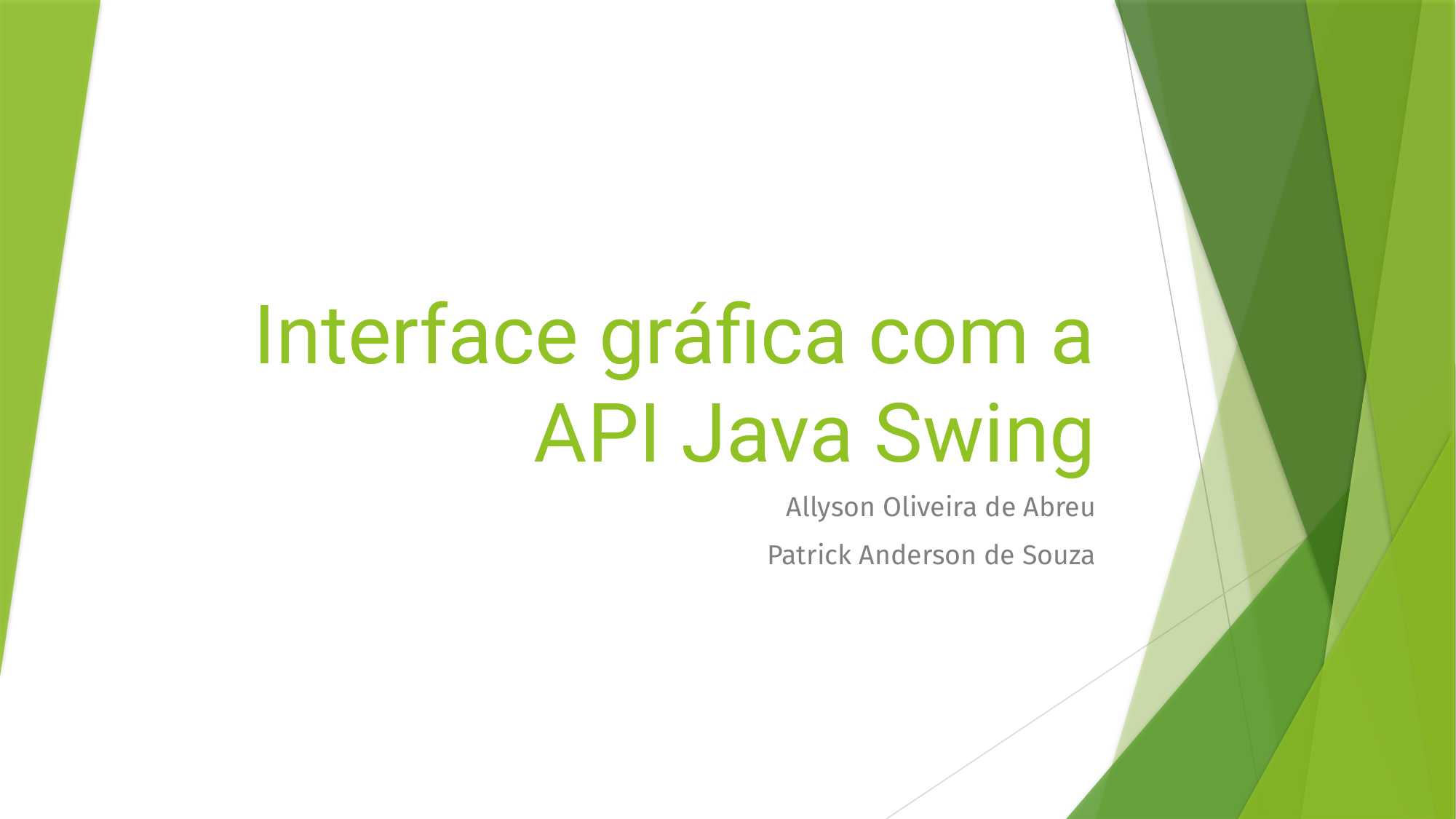

# Interface gráfica com a API Java Swing
Allyson Oliveira de Abreu
Patrick Anderson de Souza